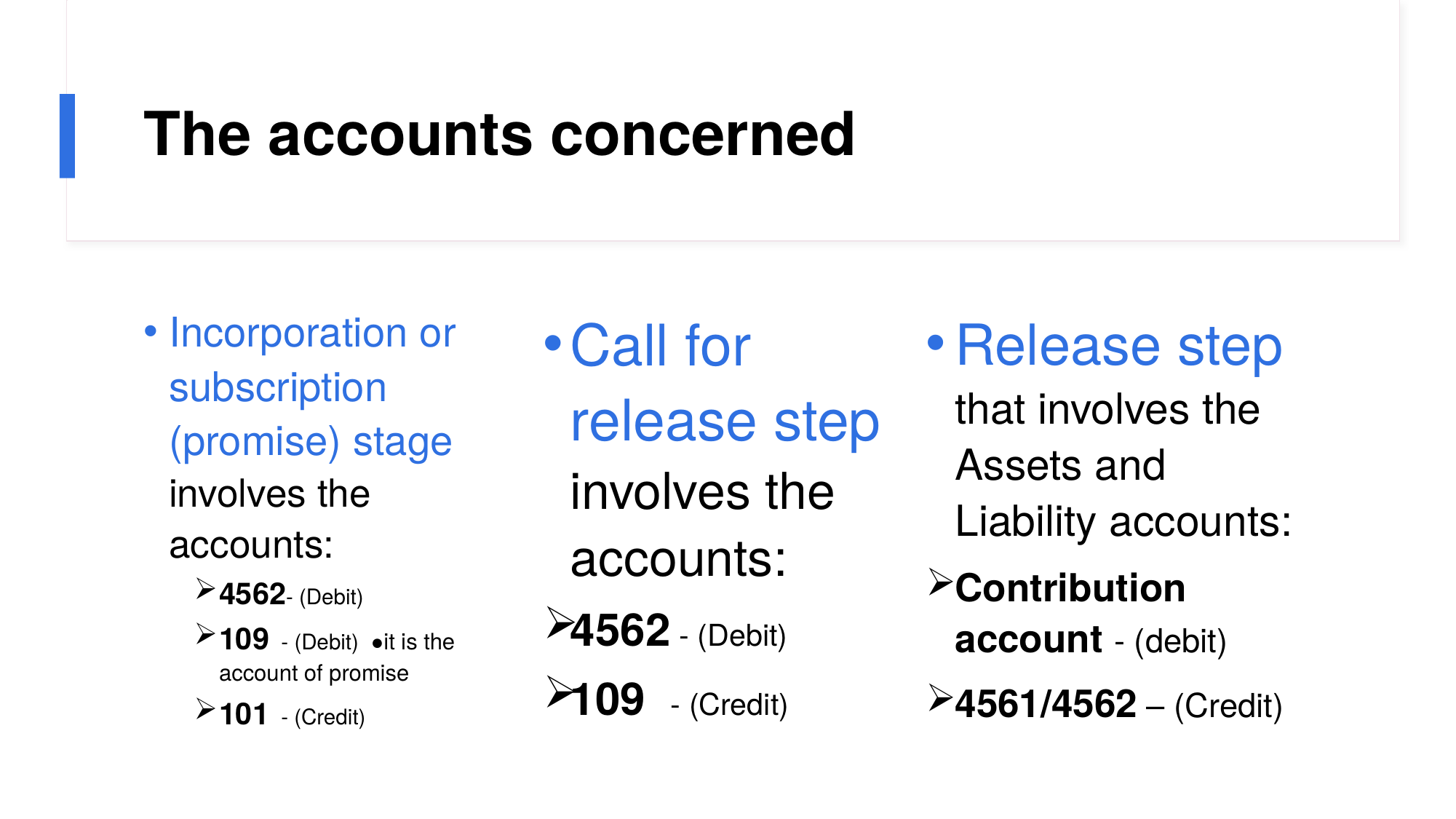

# The accounts concerned
Incorporation or subscription (promise) stage involves the accounts:
4562- (Debit)
109  - (Debit)  ●it is the account of promise
101  - (Credit)

Call for release step involves the accounts:
4562 - (Debit)
109   - (Credit)

Release step that involves the Assets and Liability accounts:
Contribution account - (debit)
4561/4562 – (Credit)